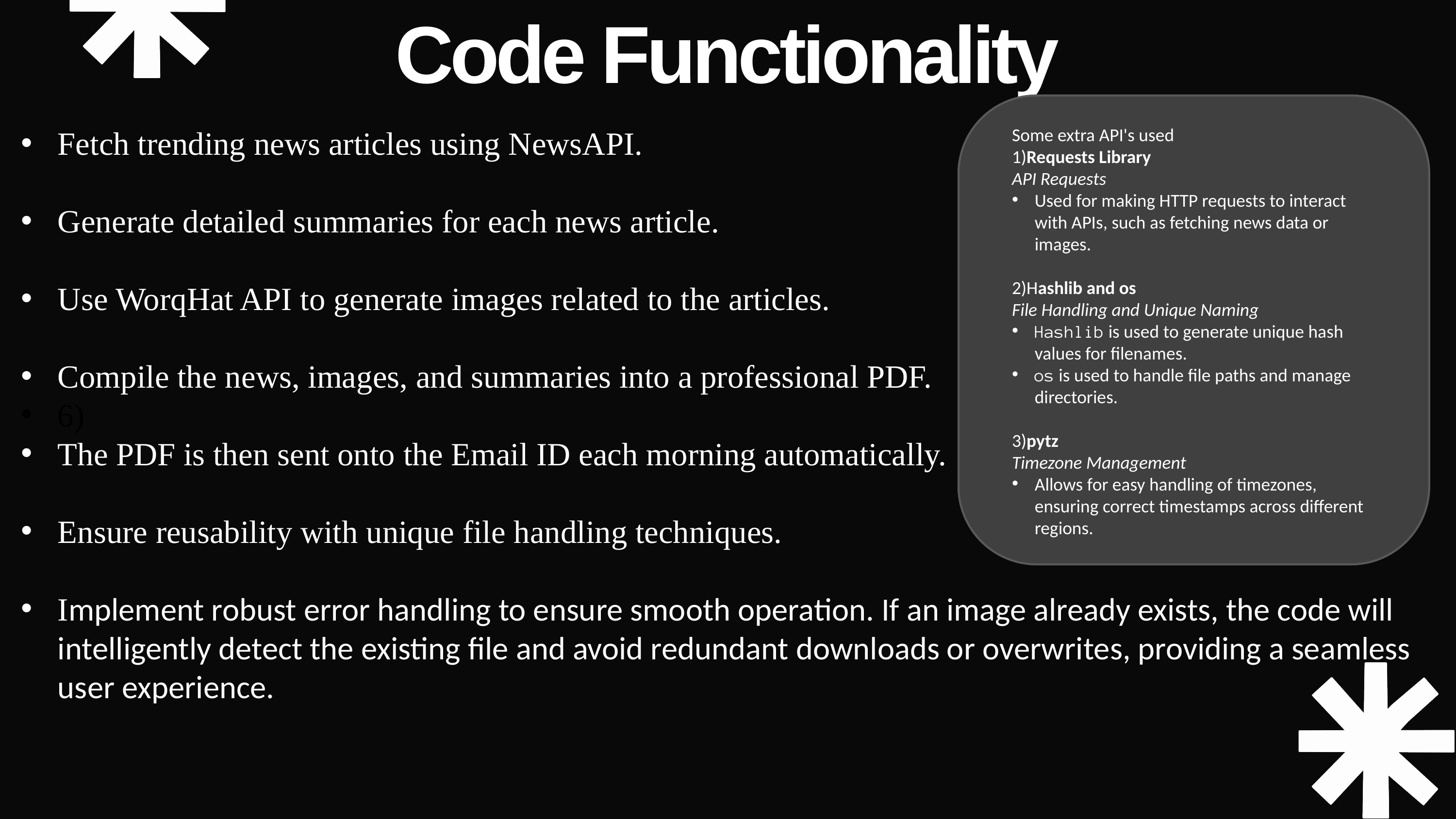

Code Functionality

Fetch trending news articles using NewsAPI.
Generate detailed summaries for each news article.
Use WorqHat API to generate images related to the articles.
Compile the news, images, and summaries into a professional PDF.
6)
The PDF is then sent onto the Email ID each morning automatically.

Ensure reusability with unique file handling techniques.

Implement robust error handling to ensure smooth operation. If an image already exists, the code will intelligently detect the existing file and avoid redundant downloads or overwrites, providing a seamless user experience.

Some extra API's used
1)Requests Library
API Requests
Used for making HTTP requests to interact with APIs, such as fetching news data or images.

2)Hashlib and os
File Handling and Unique Naming
Hashlib is used to generate unique hash values for filenames.
os is used to handle file paths and manage directories.

3)pytz
Timezone Management
Allows for easy handling of timezones, ensuring correct timestamps across different regions.